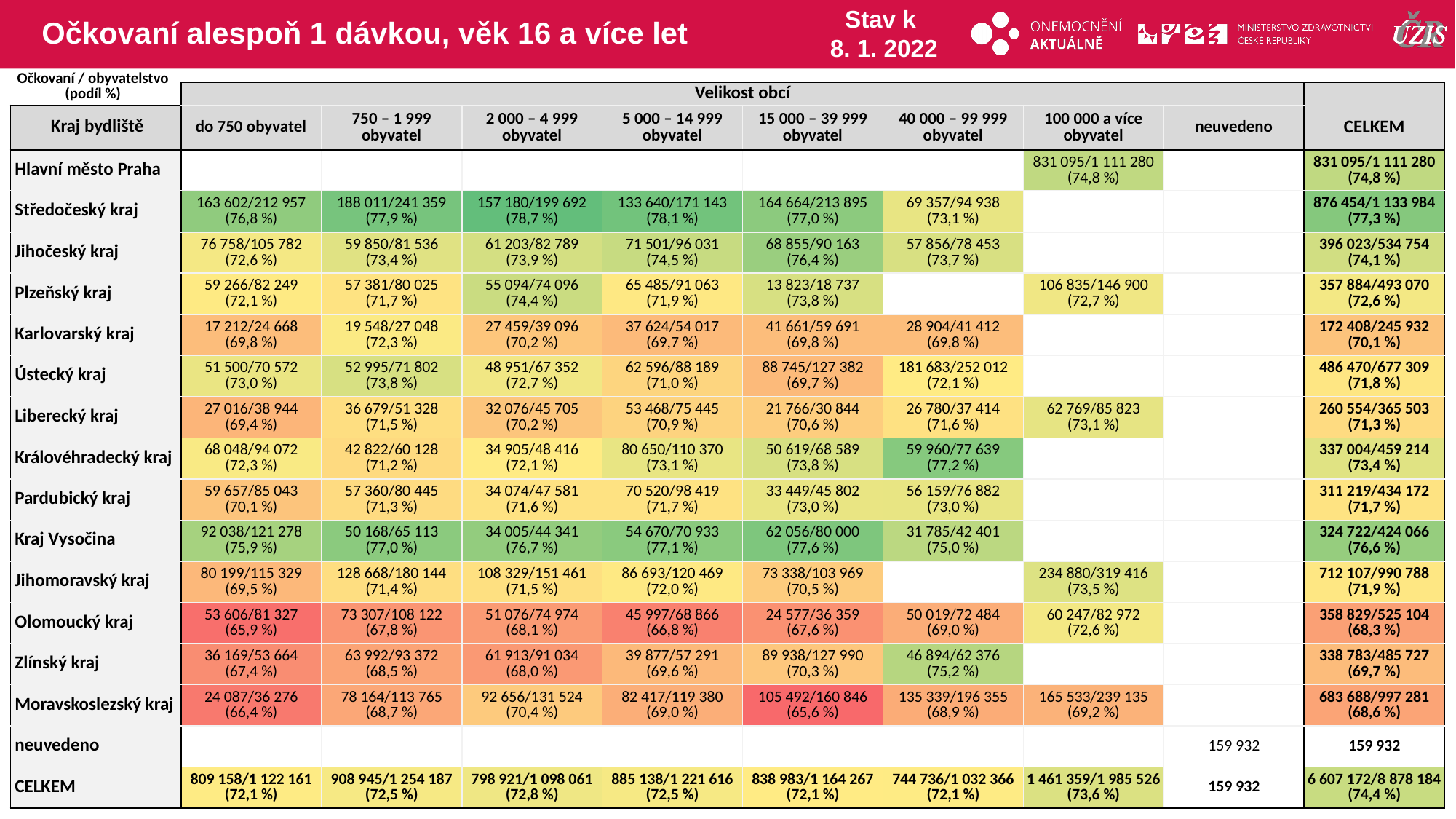

# Očkovaní alespoň 1 dávkou, věk 16 a více let
Stav k
8. 1. 2022
Očkovaní / obyvatelstvo
(podíl %)
|  | Velikost obcí |  |  |  |  |  |  |  |  |
| --- | --- | --- | --- | --- | --- | --- | --- | --- | --- |
| Kraj bydliště | do 750 obyvatel | 750 – 1 999 obyvatel | 2 000 – 4 999 obyvatel | 5 000 – 14 999 obyvatel | 15 000 – 39 999 obyvatel | 40 000 – 99 999 obyvatel | 100 000 a více obyvatel | neuvedeno | CELKEM |
| Hlavní město Praha |  |  |  |  |  |  | 831 095/1 111 280 (74,8 %) |  | 831 095/1 111 280 (74,8 %) |
| Středočeský kraj | 163 602/212 957 (76,8 %) | 188 011/241 359 (77,9 %) | 157 180/199 692 (78,7 %) | 133 640/171 143 (78,1 %) | 164 664/213 895 (77,0 %) | 69 357/94 938 (73,1 %) |  |  | 876 454/1 133 984 (77,3 %) |
| Jihočeský kraj | 76 758/105 782 (72,6 %) | 59 850/81 536 (73,4 %) | 61 203/82 789 (73,9 %) | 71 501/96 031 (74,5 %) | 68 855/90 163 (76,4 %) | 57 856/78 453 (73,7 %) |  |  | 396 023/534 754 (74,1 %) |
| Plzeňský kraj | 59 266/82 249 (72,1 %) | 57 381/80 025 (71,7 %) | 55 094/74 096 (74,4 %) | 65 485/91 063 (71,9 %) | 13 823/18 737 (73,8 %) |  | 106 835/146 900 (72,7 %) |  | 357 884/493 070 (72,6 %) |
| Karlovarský kraj | 17 212/24 668 (69,8 %) | 19 548/27 048 (72,3 %) | 27 459/39 096 (70,2 %) | 37 624/54 017 (69,7 %) | 41 661/59 691 (69,8 %) | 28 904/41 412 (69,8 %) |  |  | 172 408/245 932 (70,1 %) |
| Ústecký kraj | 51 500/70 572 (73,0 %) | 52 995/71 802 (73,8 %) | 48 951/67 352 (72,7 %) | 62 596/88 189 (71,0 %) | 88 745/127 382 (69,7 %) | 181 683/252 012 (72,1 %) |  |  | 486 470/677 309 (71,8 %) |
| Liberecký kraj | 27 016/38 944 (69,4 %) | 36 679/51 328 (71,5 %) | 32 076/45 705 (70,2 %) | 53 468/75 445 (70,9 %) | 21 766/30 844 (70,6 %) | 26 780/37 414 (71,6 %) | 62 769/85 823 (73,1 %) |  | 260 554/365 503 (71,3 %) |
| Královéhradecký kraj | 68 048/94 072 (72,3 %) | 42 822/60 128 (71,2 %) | 34 905/48 416 (72,1 %) | 80 650/110 370 (73,1 %) | 50 619/68 589 (73,8 %) | 59 960/77 639 (77,2 %) |  |  | 337 004/459 214 (73,4 %) |
| Pardubický kraj | 59 657/85 043 (70,1 %) | 57 360/80 445 (71,3 %) | 34 074/47 581 (71,6 %) | 70 520/98 419 (71,7 %) | 33 449/45 802 (73,0 %) | 56 159/76 882 (73,0 %) |  |  | 311 219/434 172 (71,7 %) |
| Kraj Vysočina | 92 038/121 278 (75,9 %) | 50 168/65 113 (77,0 %) | 34 005/44 341 (76,7 %) | 54 670/70 933 (77,1 %) | 62 056/80 000 (77,6 %) | 31 785/42 401 (75,0 %) |  |  | 324 722/424 066 (76,6 %) |
| Jihomoravský kraj | 80 199/115 329 (69,5 %) | 128 668/180 144 (71,4 %) | 108 329/151 461 (71,5 %) | 86 693/120 469 (72,0 %) | 73 338/103 969 (70,5 %) |  | 234 880/319 416 (73,5 %) |  | 712 107/990 788 (71,9 %) |
| Olomoucký kraj | 53 606/81 327 (65,9 %) | 73 307/108 122 (67,8 %) | 51 076/74 974 (68,1 %) | 45 997/68 866 (66,8 %) | 24 577/36 359 (67,6 %) | 50 019/72 484 (69,0 %) | 60 247/82 972 (72,6 %) |  | 358 829/525 104 (68,3 %) |
| Zlínský kraj | 36 169/53 664 (67,4 %) | 63 992/93 372 (68,5 %) | 61 913/91 034 (68,0 %) | 39 877/57 291 (69,6 %) | 89 938/127 990 (70,3 %) | 46 894/62 376 (75,2 %) |  |  | 338 783/485 727 (69,7 %) |
| Moravskoslezský kraj | 24 087/36 276 (66,4 %) | 78 164/113 765 (68,7 %) | 92 656/131 524 (70,4 %) | 82 417/119 380 (69,0 %) | 105 492/160 846 (65,6 %) | 135 339/196 355 (68,9 %) | 165 533/239 135 (69,2 %) |  | 683 688/997 281 (68,6 %) |
| neuvedeno |  |  |  |  |  |  |  | 159 932 | 159 932 |
| CELKEM | 809 158/1 122 161 (72,1 %) | 908 945/1 254 187 (72,5 %) | 798 921/1 098 061 (72,8 %) | 885 138/1 221 616 (72,5 %) | 838 983/1 164 267 (72,1 %) | 744 736/1 032 366 (72,1 %) | 1 461 359/1 985 526 (73,6 %) | 159 932 | 6 607 172/8 878 184 (74,4 %) |
|  |  |  |  |  |  |  |  |  |
| --- | --- | --- | --- | --- | --- | --- | --- | --- |
|  |  |  |  |  |  |  |  |  |
|  |  |  |  |  |  |  |  |  |
|  |  |  |  |  |  |  |  |  |
|  |  |  |  |  |  |  |  |  |
|  |  |  |  |  |  |  |  |  |
|  |  |  |  |  |  |  |  |  |
|  |  |  |  |  |  |  |  |  |
|  |  |  |  |  |  |  |  |  |
|  |  |  |  |  |  |  |  |  |
|  |  |  |  |  |  |  |  |  |
|  |  |  |  |  |  |  |  |  |
|  |  |  |  |  |  |  |  |  |
|  |  |  |  |  |  |  |  |  |
|  |  |  |  |  |  |  |  |  |
|  |  |  |  |  |  |  |  |  |